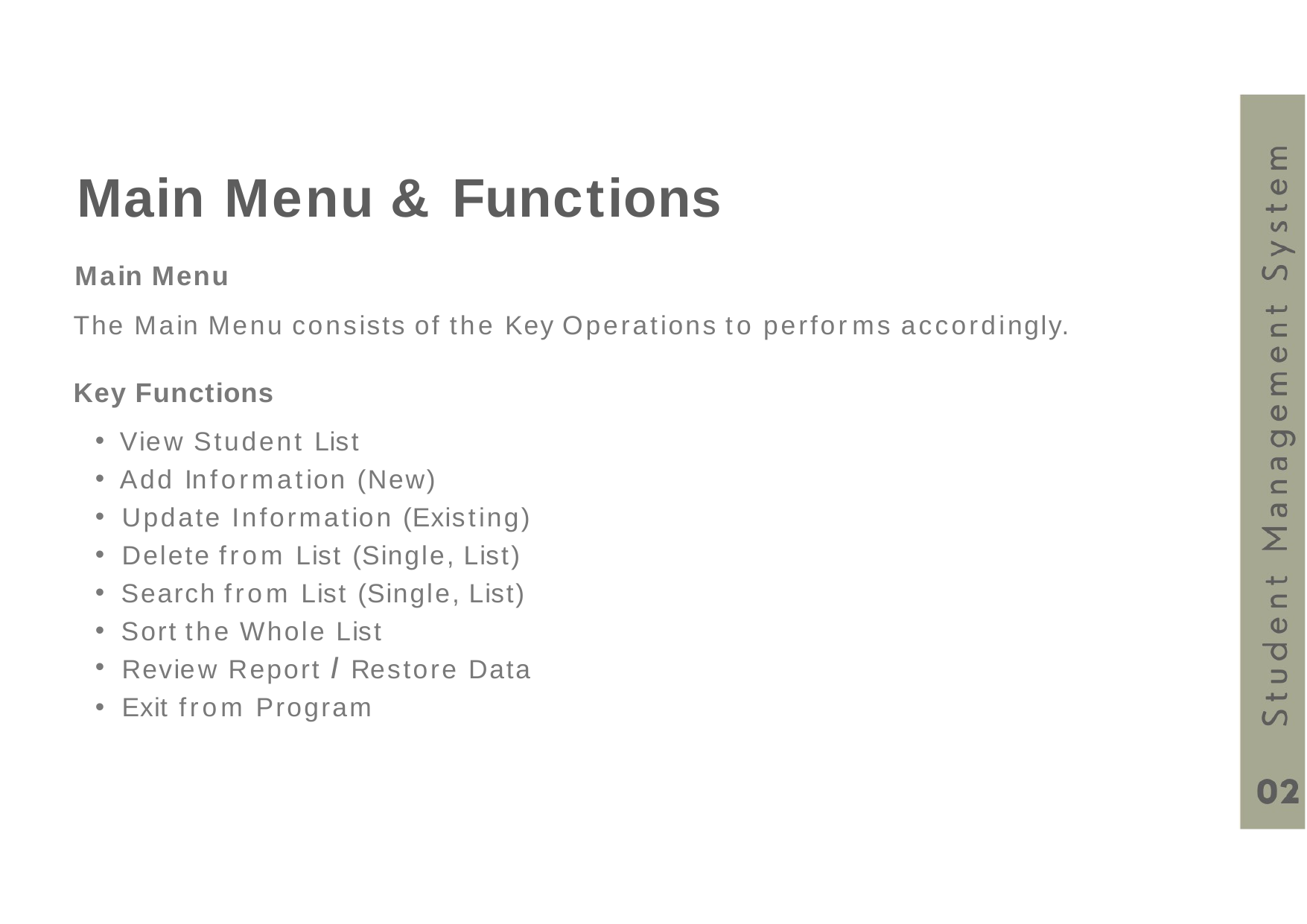

# Main Menu & Functions
Main Menu
The Main Menu consists of the Key Operations to performs accordingly.

Key Functions
View Student List
Add Information (New)
Update Information (Existing)
Delete from List (Single, List)
Search from List (Single, List)
Sort the Whole List
Review Report I Restore Data
Exit from Program